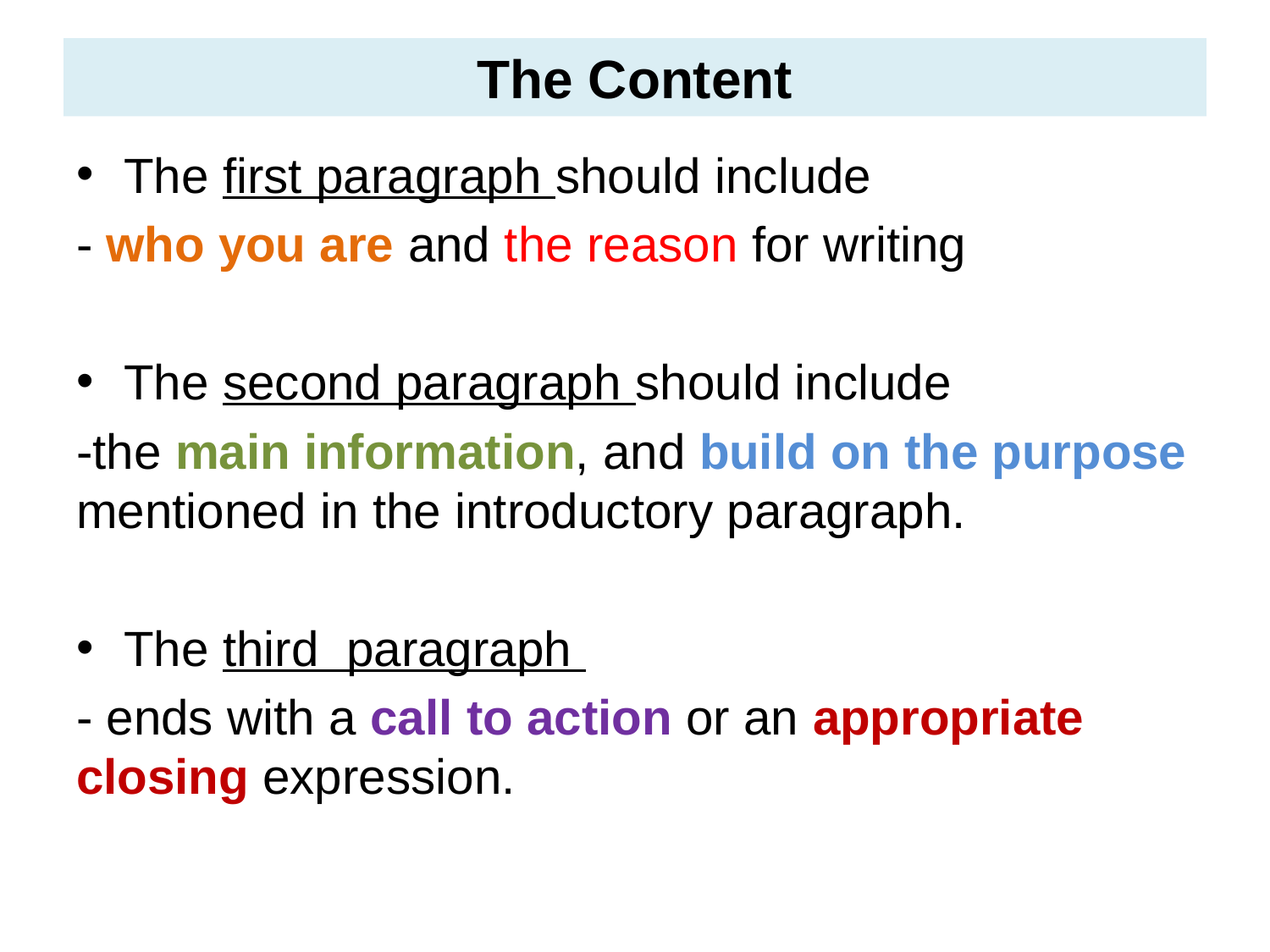

# The Content
The first paragraph should include
- who you are and the reason for writing

The second paragraph should include
-the main information, and build on the purpose mentioned in the introductory paragraph.

The third  paragraph
- ends with a call to action or an appropriate closing expression.